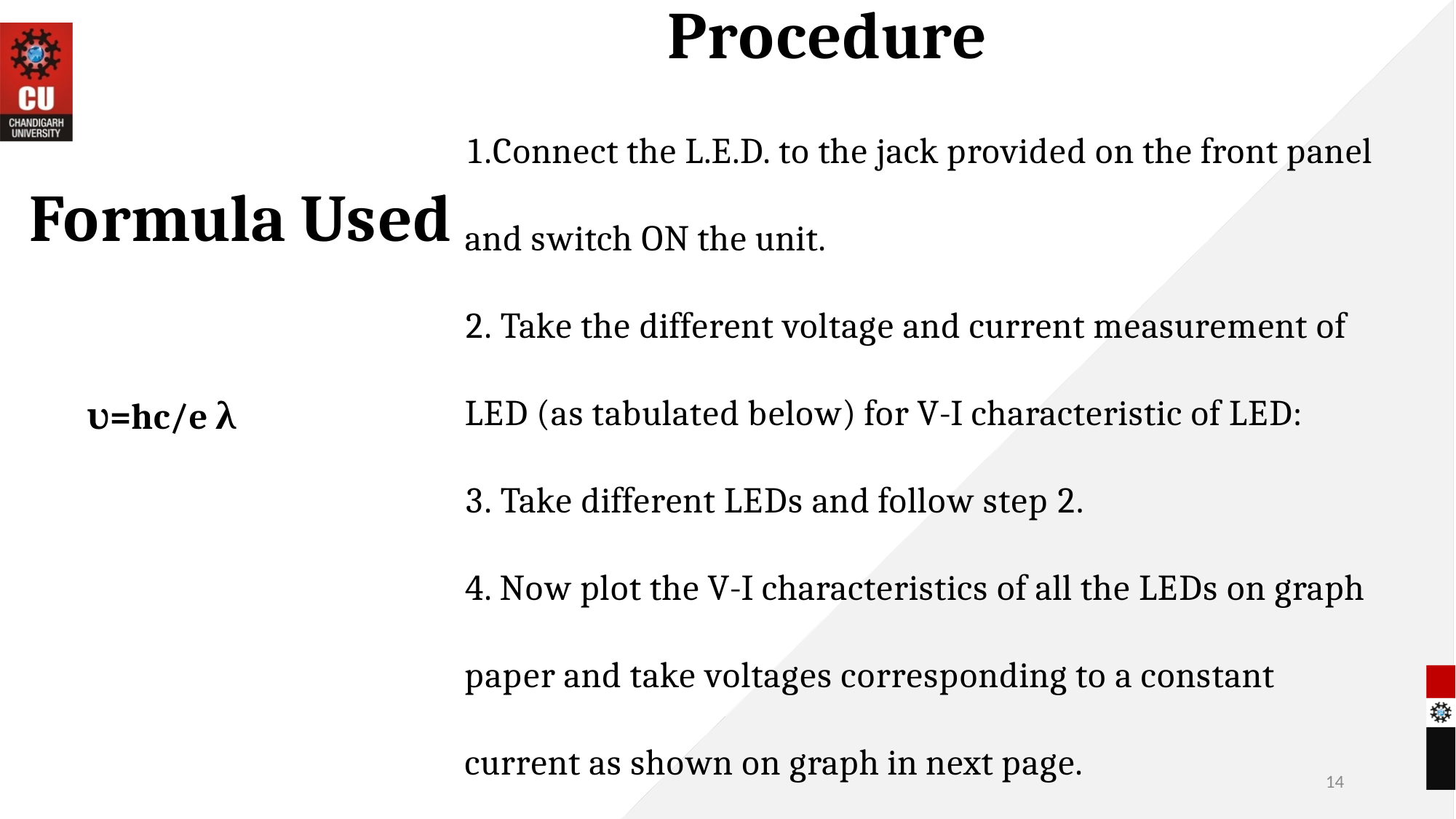

Procedure
1.Connect the L.E.D. to the jack provided on the front panel and switch ON the unit.
2. Take the different voltage and current measurement of LED (as tabulated below) for V-I characteristic of LED:
3. Take different LEDs and follow step 2.
4. Now plot the V-I characteristics of all the LEDs on graph paper and take voltages corresponding to a constant current as shown on graph in next page.

Formula Used
υ=hc/e λ
14